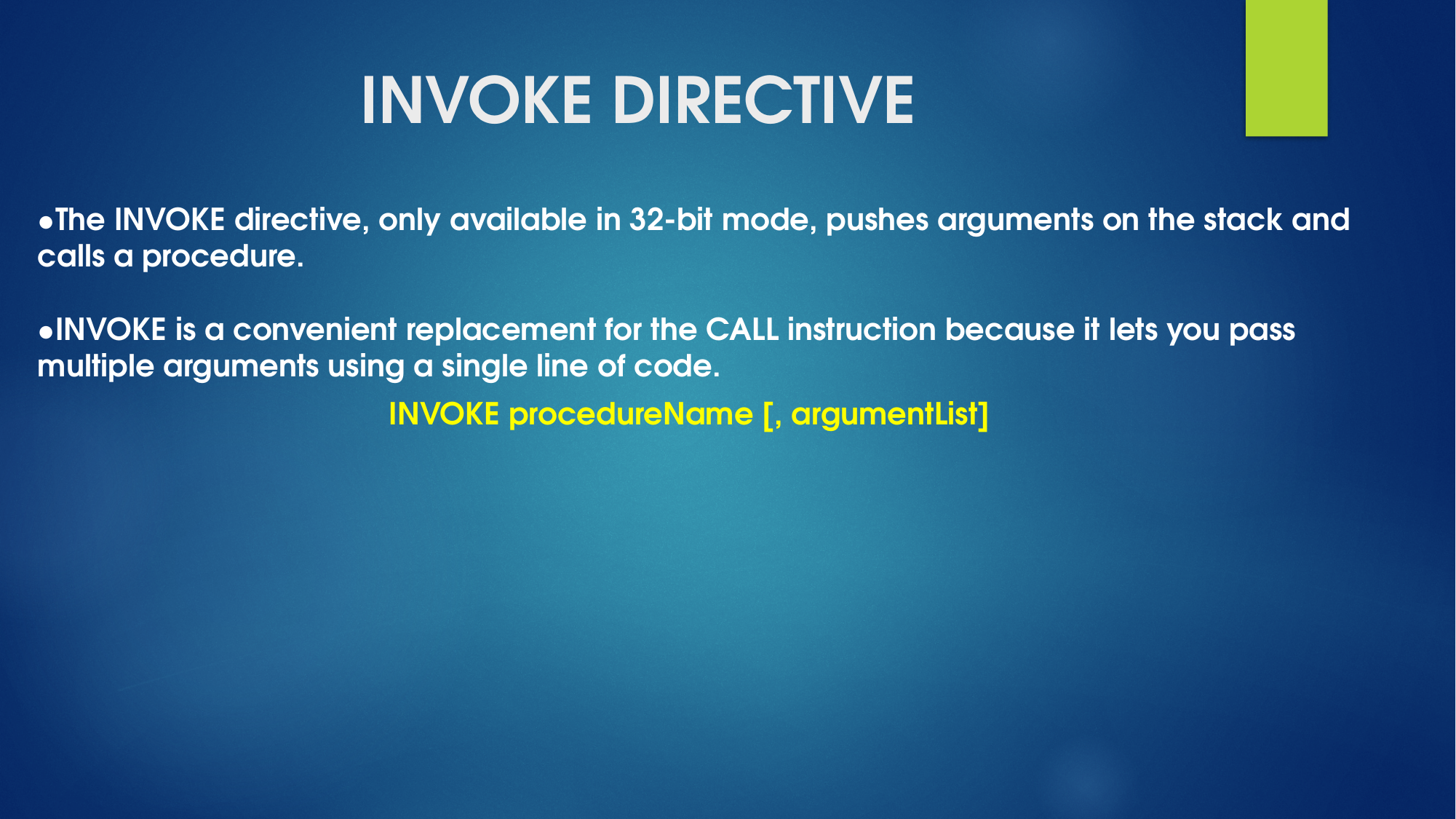

# INVOKE DIRECTIVE
•The INVOKE directive, only available in 32-bit mode, pushes arguments on the stack and calls a procedure.
•INVOKE is a convenient replacement for the CALL instruction because it lets you pass multiple arguments using a single line of code.
INVOKE procedureName [, argumentList]